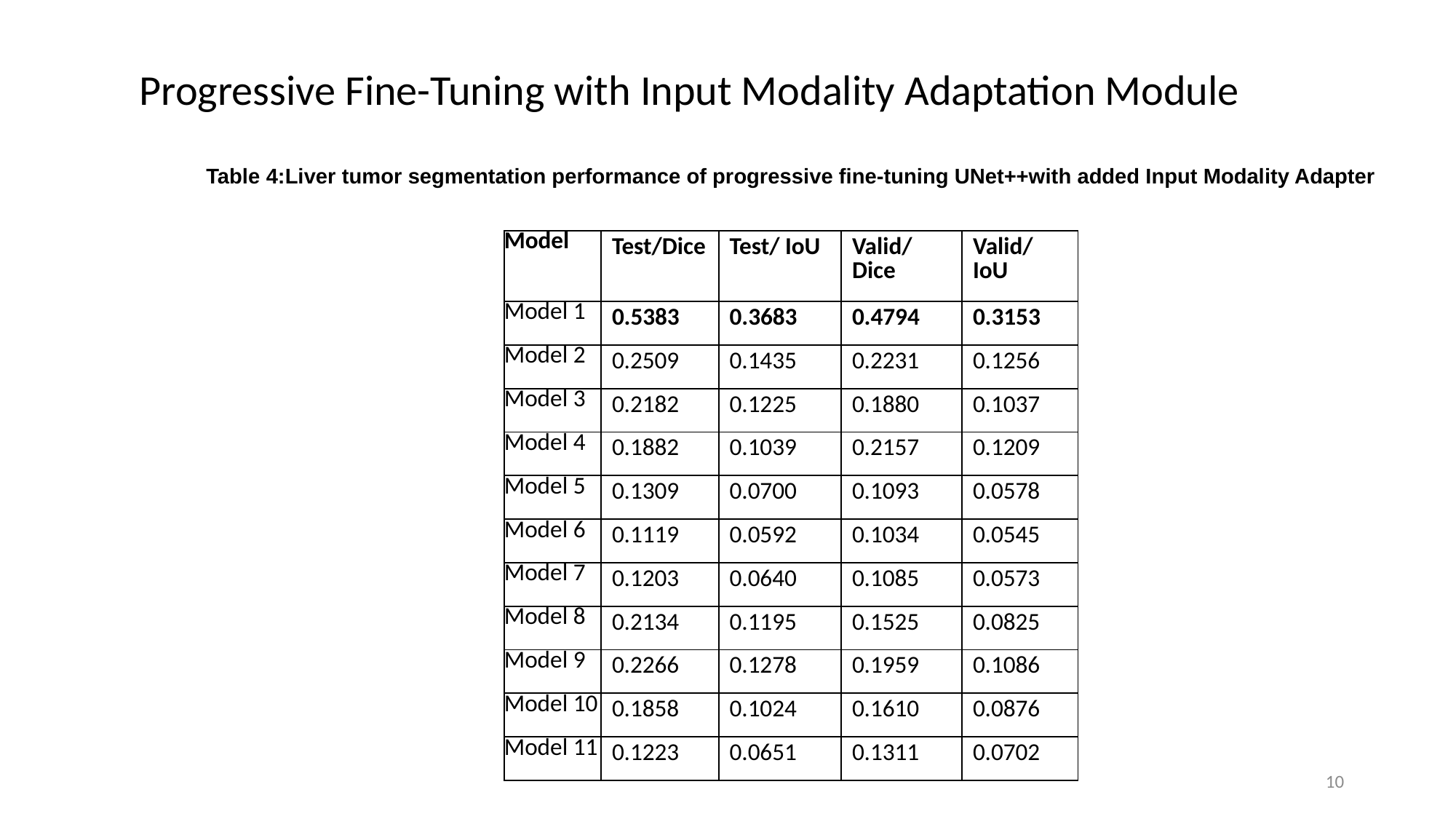

Progressive Fine-Tuning with Input Modality Adaptation Module
Table 4:Liver tumor segmentation performance of progressive fine-tuning UNet++with added Input Modality Adapter
| Model | Test/Dice | Test/ IoU | Valid/Dice | Valid/ IoU |
| --- | --- | --- | --- | --- |
| Model 1 | 0.5383 | 0.3683 | 0.4794 | 0.3153 |
| Model 2 | 0.2509 | 0.1435 | 0.2231 | 0.1256 |
| Model 3 | 0.2182 | 0.1225 | 0.1880 | 0.1037 |
| Model 4 | 0.1882 | 0.1039 | 0.2157 | 0.1209 |
| Model 5 | 0.1309 | 0.0700 | 0.1093 | 0.0578 |
| Model 6 | 0.1119 | 0.0592 | 0.1034 | 0.0545 |
| Model 7 | 0.1203 | 0.0640 | 0.1085 | 0.0573 |
| Model 8 | 0.2134 | 0.1195 | 0.1525 | 0.0825 |
| Model 9 | 0.2266 | 0.1278 | 0.1959 | 0.1086 |
| Model 10 | 0.1858 | 0.1024 | 0.1610 | 0.0876 |
| Model 11 | 0.1223 | 0.0651 | 0.1311 | 0.0702 |
10